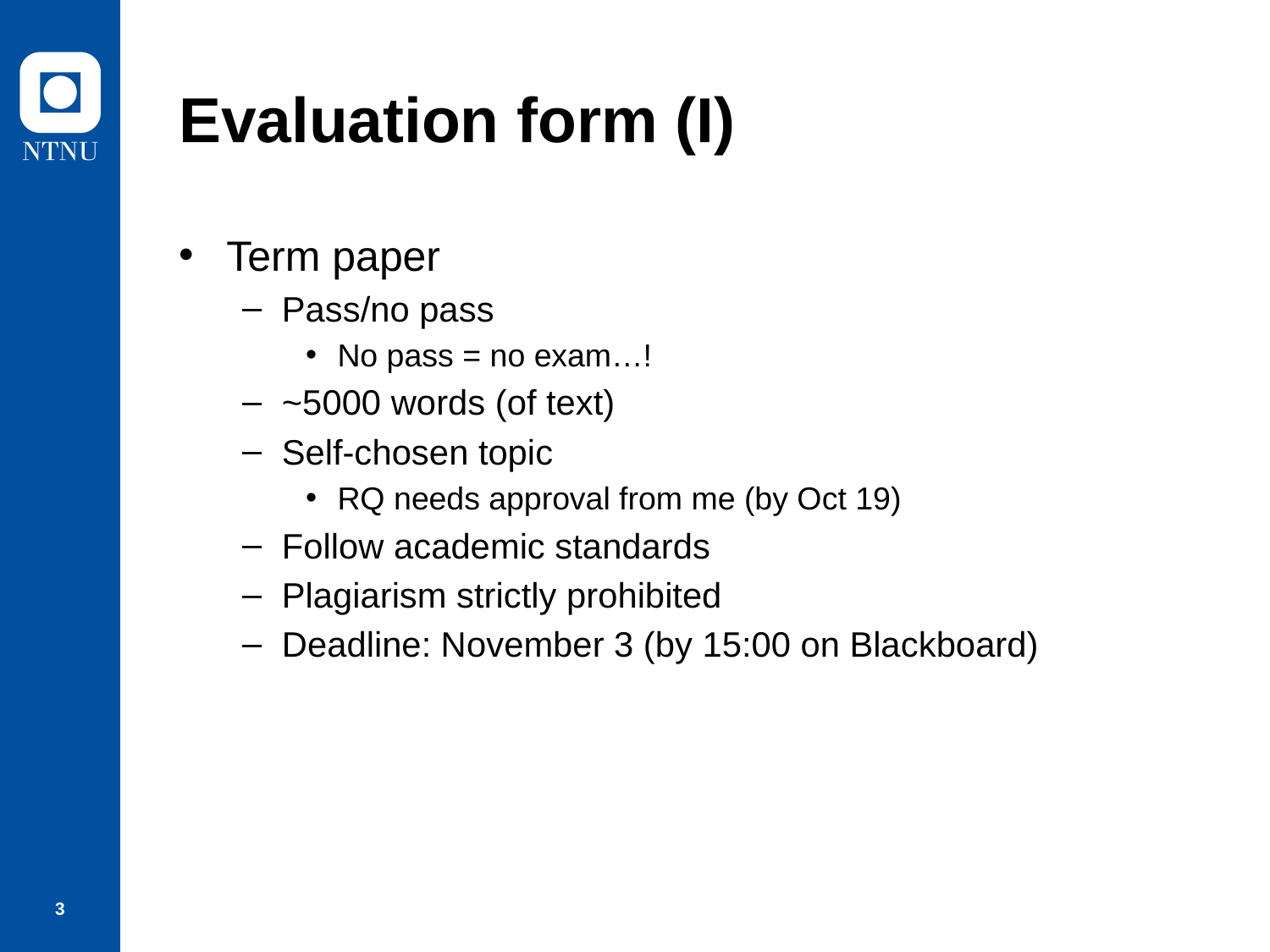

# Evaluation form (I)
Term paper
Pass/no pass
No pass = no exam…!
~5000 words (of text)
Self-chosen topic
RQ needs approval from me (by Oct 19)
Follow academic standards
Plagiarism strictly prohibited
Deadline: November 3 (by 15:00 on Blackboard)